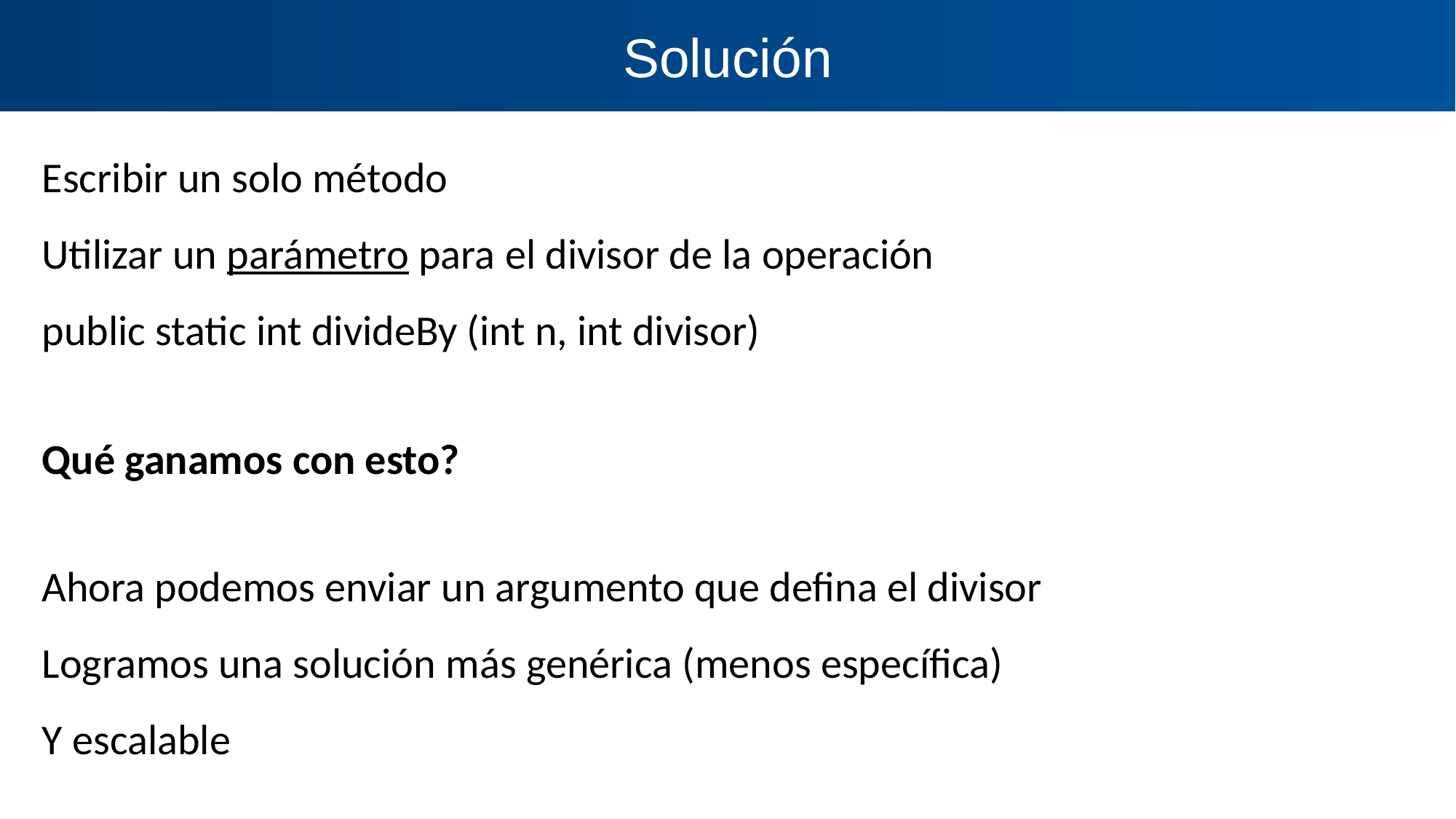

Solución
Escribir un solo método
Utilizar un parámetro para el divisor de la operación
public static int divideBy (int n, int divisor)
Qué ganamos con esto?
Ahora podemos enviar un argumento que defina el divisor
Logramos una solución más genérica (menos específica)
Y escalable